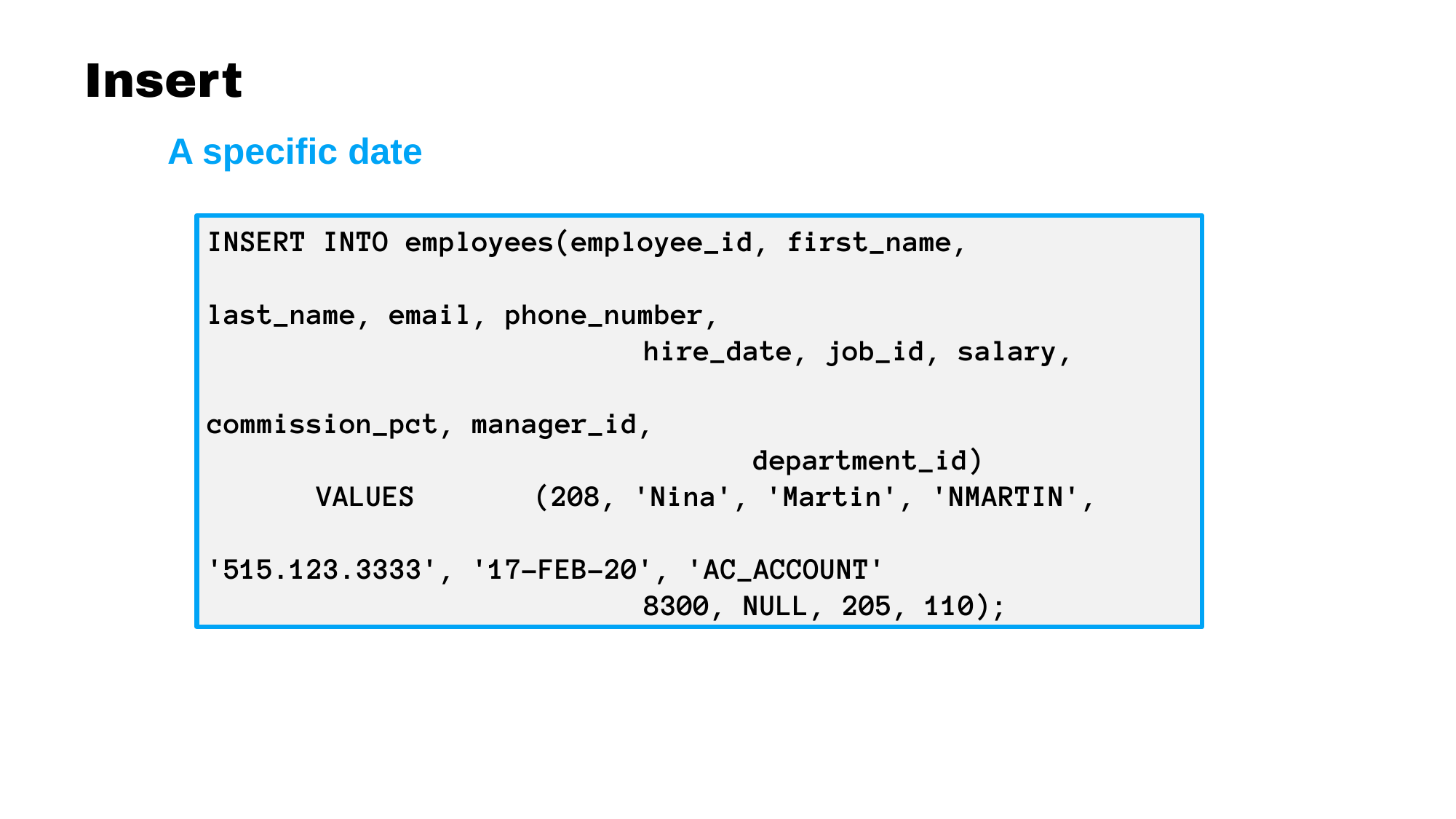

# Insert
A specific date
INSERT INTO employees(employee_id, first_name, 											last_name, email, phone_number, 									hire_date, job_id, salary, 										commission_pct, manager_id, 										department_id)
	VALUES		(208, 'Nina', 'Martin', 'NMARTIN', 								'515.123.3333', '17-FEB-20', 'AC_ACCOUNT'
				8300, NULL, 205, 110);